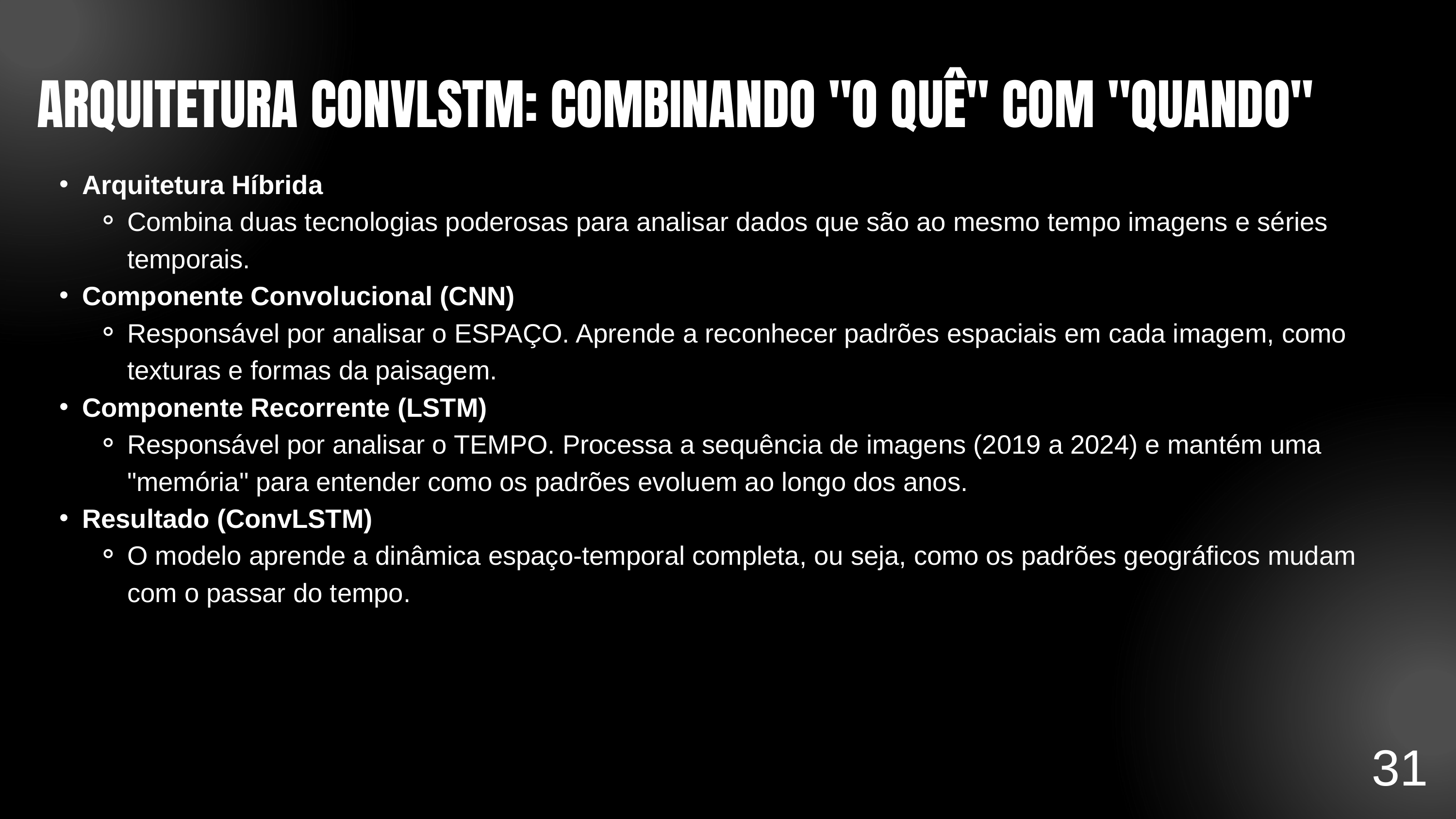

ARQUITETURA CONVLSTM: COMBINANDO "O QUÊ" COM "QUANDO"
Arquitetura Híbrida
Combina duas tecnologias poderosas para analisar dados que são ao mesmo tempo imagens e séries temporais.
Componente Convolucional (CNN)
Responsável por analisar o ESPAÇO. Aprende a reconhecer padrões espaciais em cada imagem, como texturas e formas da paisagem.
Componente Recorrente (LSTM)
Responsável por analisar o TEMPO. Processa a sequência de imagens (2019 a 2024) e mantém uma "memória" para entender como os padrões evoluem ao longo dos anos.
Resultado (ConvLSTM)
O modelo aprende a dinâmica espaço-temporal completa, ou seja, como os padrões geográficos mudam com o passar do tempo.

31